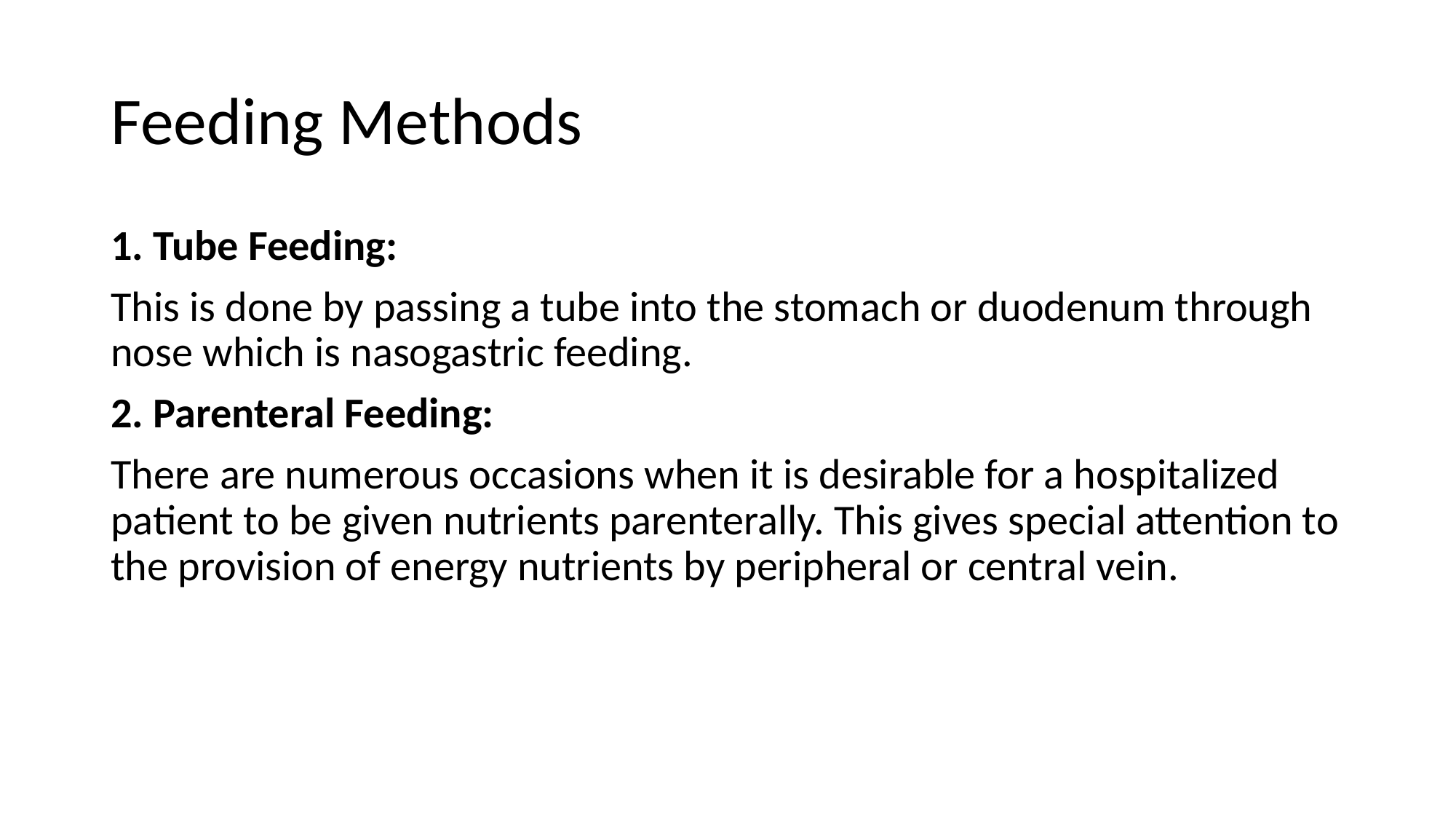

# Feeding Methods
1. Tube Feeding:
This is done by passing a tube into the stomach or duodenum through nose which is nasogastric feeding.
2. Parenteral Feeding:
There are numerous occasions when it is desirable for a hospitalized patient to be given nutrients parenterally. This gives special attention to the provision of energy nutrients by peripheral or central vein.